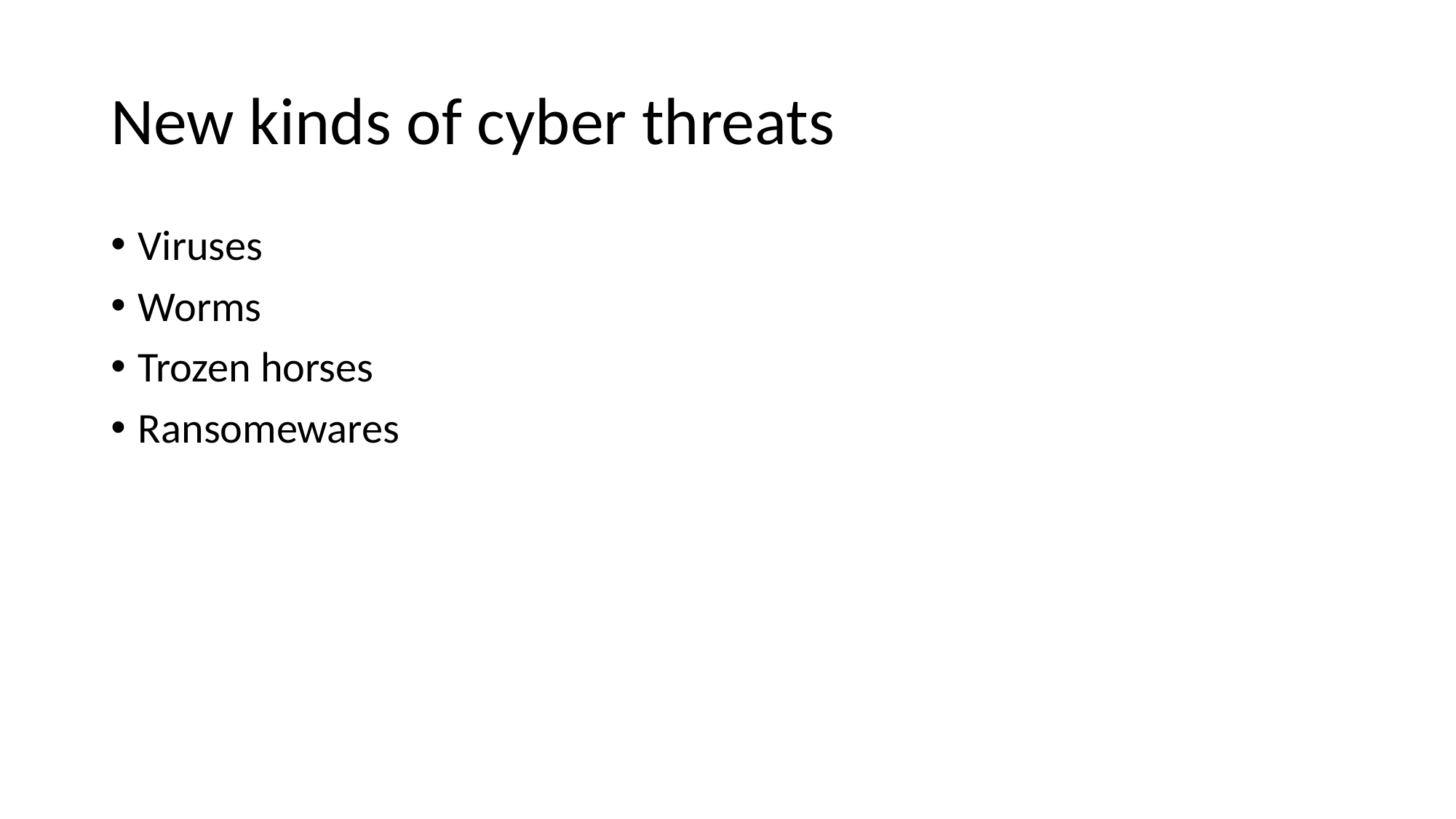

# New kinds of cyber threats
Viruses
Worms
Trozen horses
Ransomewares